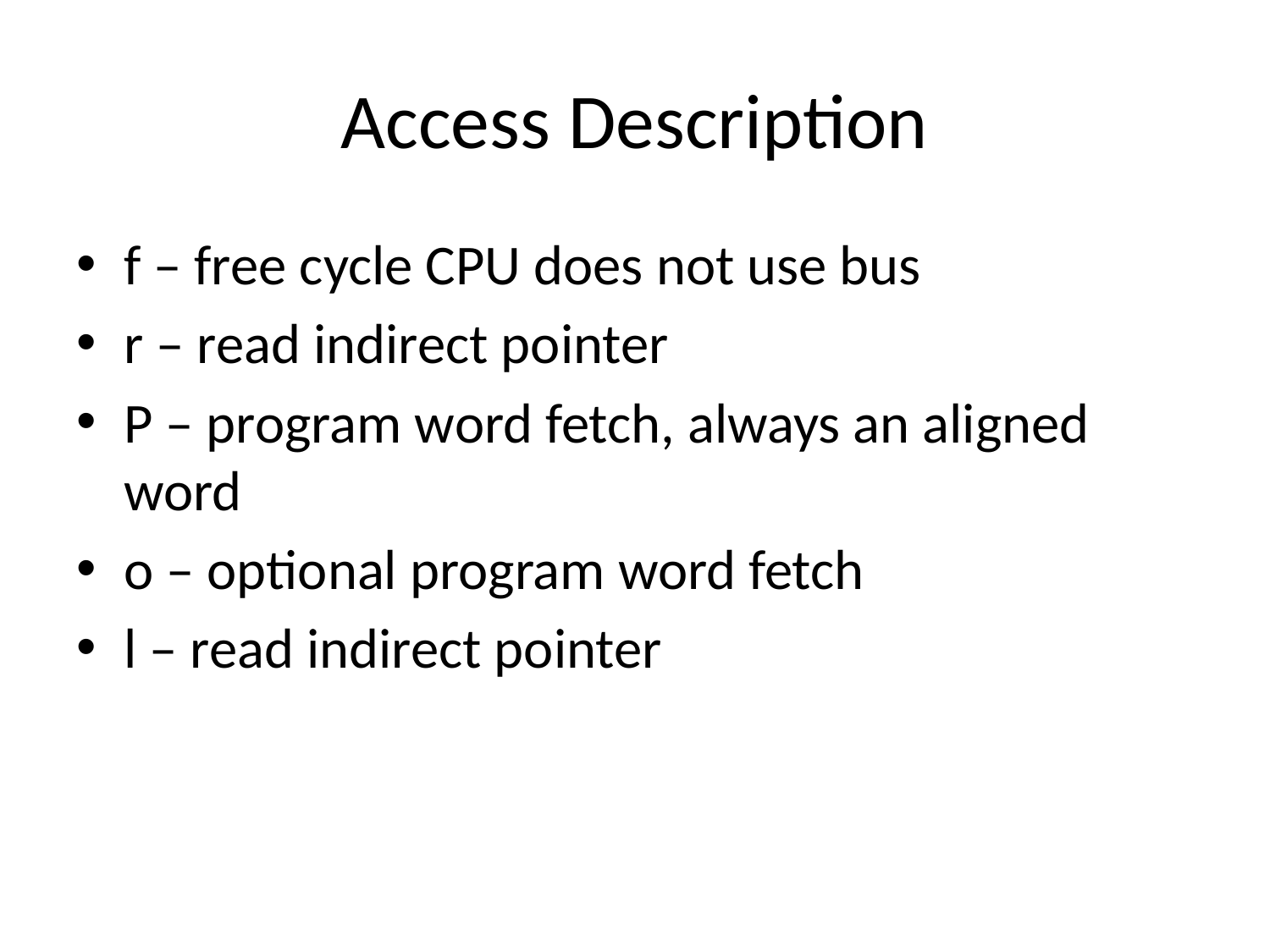

# Access Description
f – free cycle CPU does not use bus
r – read indirect pointer
P – program word fetch, always an aligned word
o – optional program word fetch
l – read indirect pointer